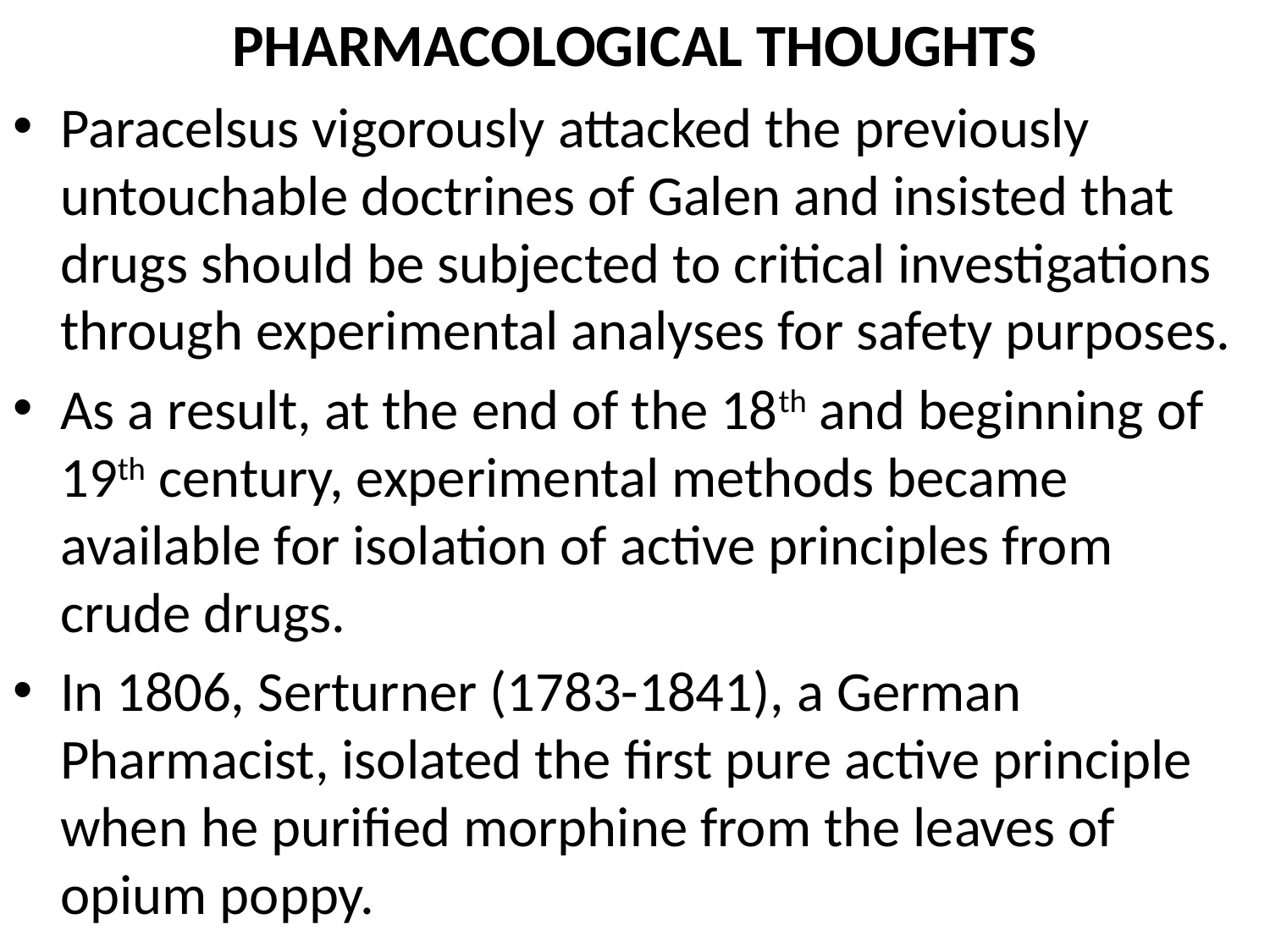

# PHARMACOLOGICAL THOUGHTS
Paracelsus vigorously attacked the previously untouchable doctrines of Galen and insisted that drugs should be subjected to critical investigations through experimental analyses for safety purposes.
As a result, at the end of the 18th and beginning of 19th century, experimental methods became available for isolation of active principles from crude drugs.
In 1806, Serturner (1783-1841), a German Pharmacist, isolated the first pure active principle when he purified morphine from the leaves of opium poppy.